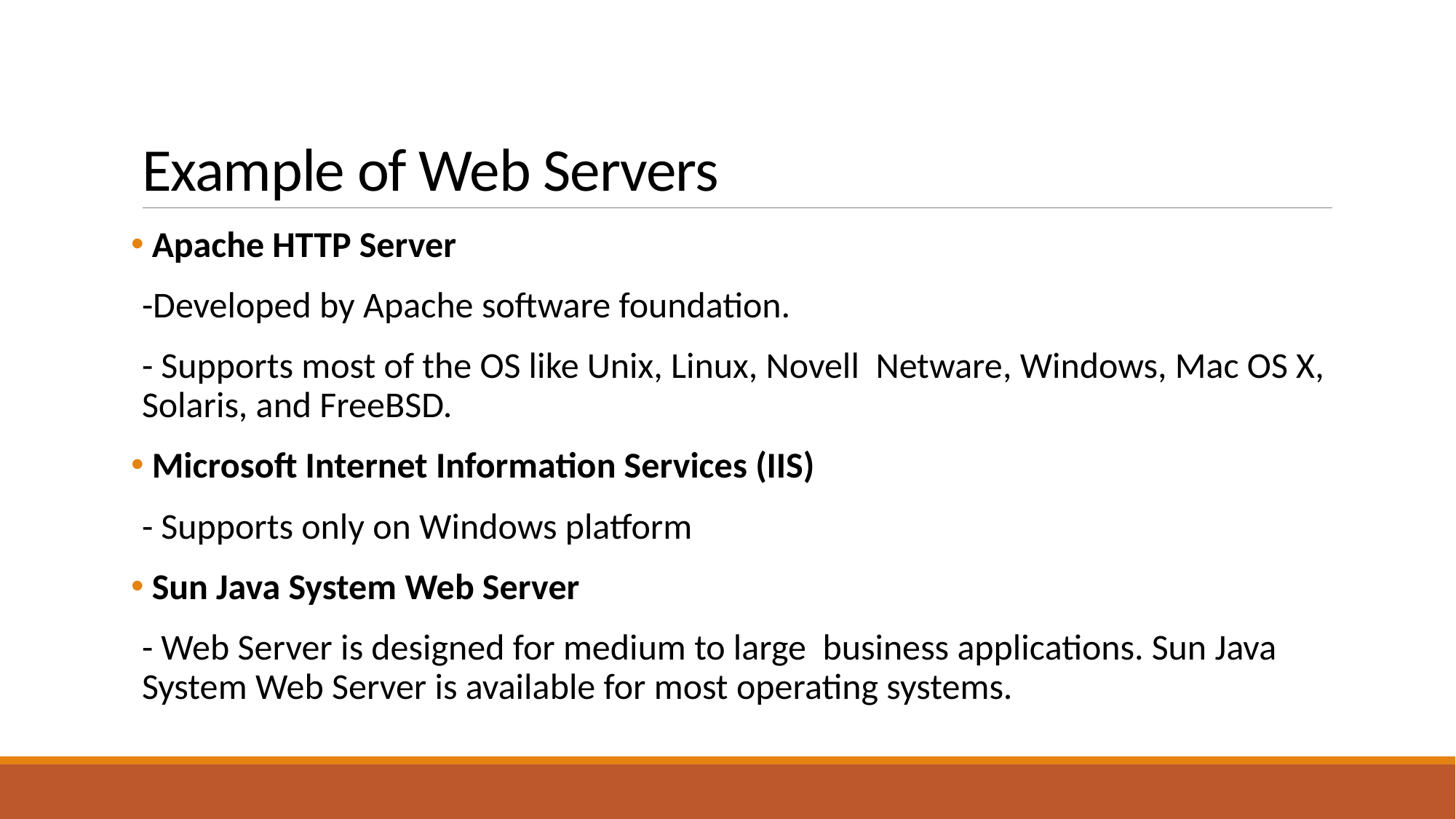

# Example of Web Servers
 Apache HTTP Server
-Developed by Apache software foundation.
- Supports most of the OS like Unix, Linux, Novell  Netware, Windows, Mac OS X, Solaris, and FreeBSD.
 Microsoft Internet Information Services (IIS)
- Supports only on Windows platform
 Sun Java System Web Server
- Web Server is designed for medium to large  business applications. Sun Java System Web Server is available for most operating systems.